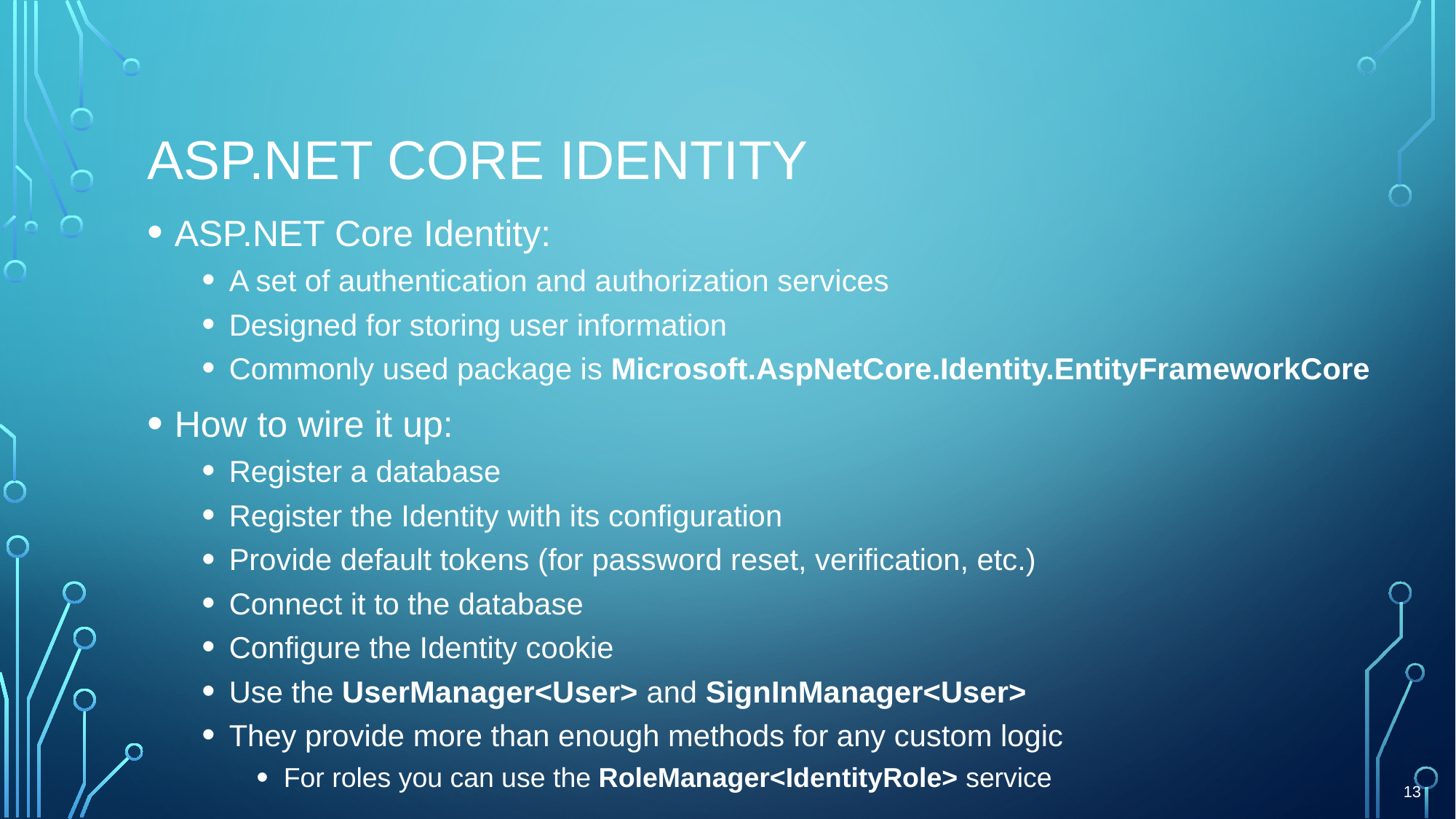

# ASP.NET Core Identity
ASP.NET Core Identity:
A set of authentication and authorization services
Designed for storing user information
Commonly used package is Microsoft.AspNetCore.Identity.EntityFrameworkCore
How to wire it up:
Register a database
Register the Identity with its configuration
Provide default tokens (for password reset, verification, etc.)
Connect it to the database
Configure the Identity cookie
Use the UserManager<User> and SignInManager<User>
They provide more than enough methods for any custom logic
For roles you can use the RoleManager<IdentityRole> service

13